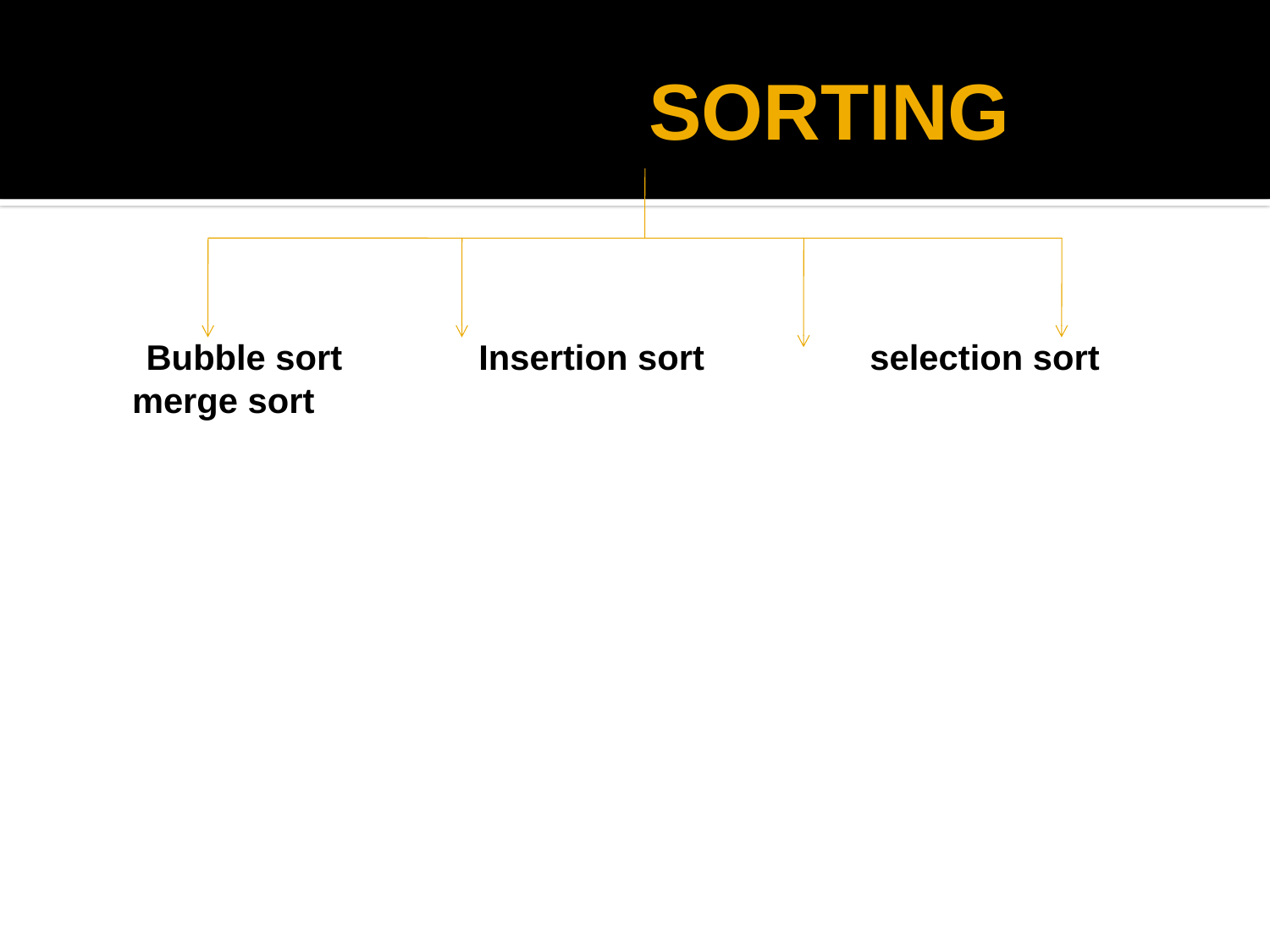

# SORTING

      Bubble sort              Insertion sort                 selection sort         merge sort